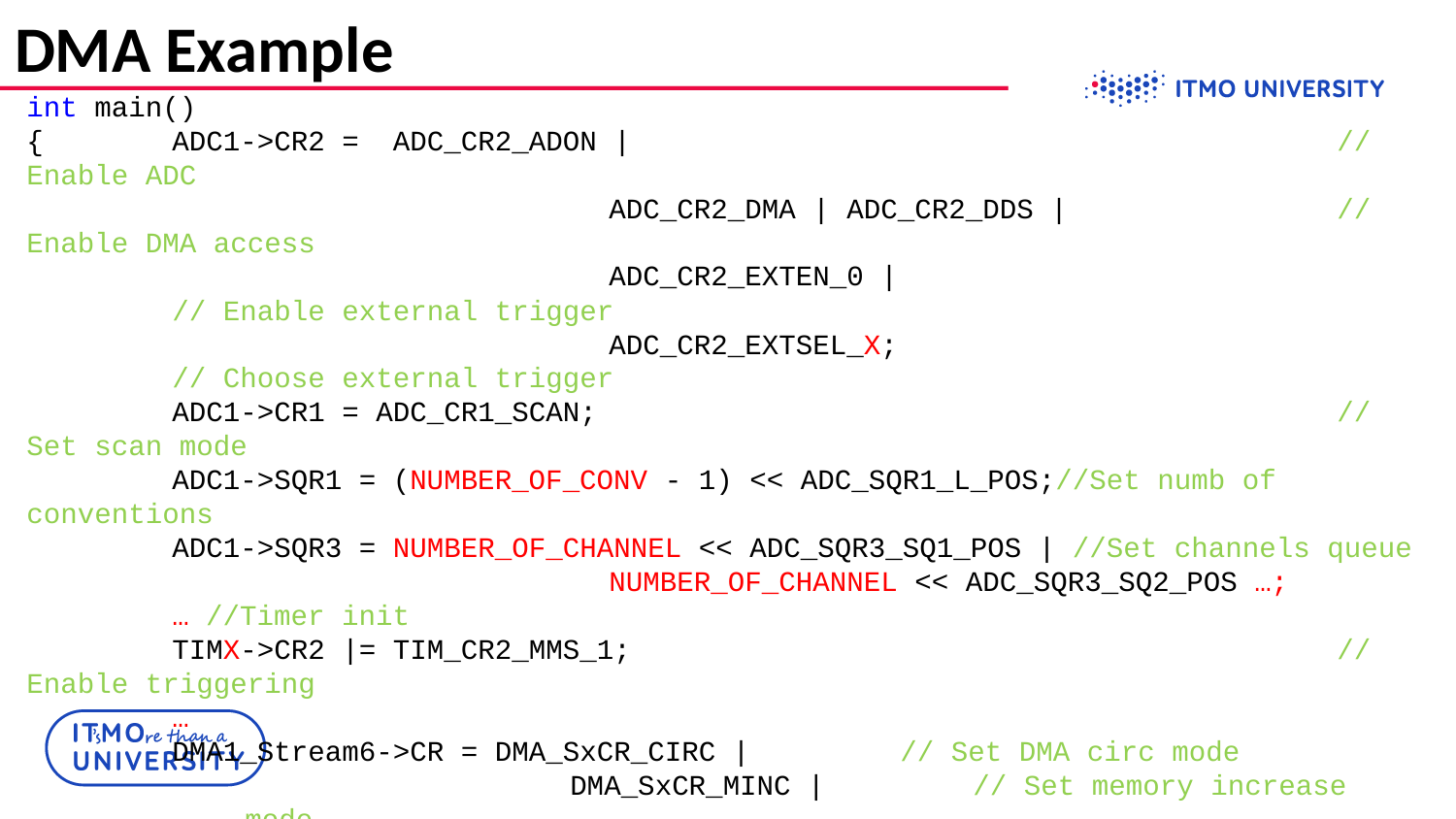

# DMA Example
int main()
{	ADC1->CR2 =  ADC_CR2_ADON |					// Enable ADC
				ADC_CR2_DMA | ADC_CR2_DDS | 		// Enable DMA access
				ADC_CR2_EXTEN_0 |					// Enable external trigger
				ADC_CR2_EXTSEL_X;					// Choose external trigger
	ADC1->CR1 = ADC_CR1_SCAN;						// Set scan mode
	ADC1->SQR1 = (NUMBER_OF_CONV - 1) << ADC_SQR1_L_POS;//Set numb of conventions
	ADC1->SQR3 = NUMBER_OF_CHANNEL << ADC_SQR3_SQ1_POS | //Set channels queue
				NUMBER_OF_CHANNEL << ADC_SQR3_SQ2_POS …;
	… //Timer init
	TIMX->CR2 |= TIM_CR2_MMS_1;					// Enable triggering
	…
	DMA1_Stream6->CR = DMA_SxCR_CIRC |		// Set DMA circ mode
		  DMA_SxCR_MINC |		// Set memory increase mode
					  DMA_SxCR_MSIZE_0 | 	// Set memory size to 16-bit
					  DMA_SxCR_PSIZE_0 |  // Set peripheral size to 16-bit
					  DMA_SxCR_TC;		// Enable interrupt on TC
	DMA1_Stream6->NDTR = NUMBER_OF_CONV;
				// Enable DMA
}